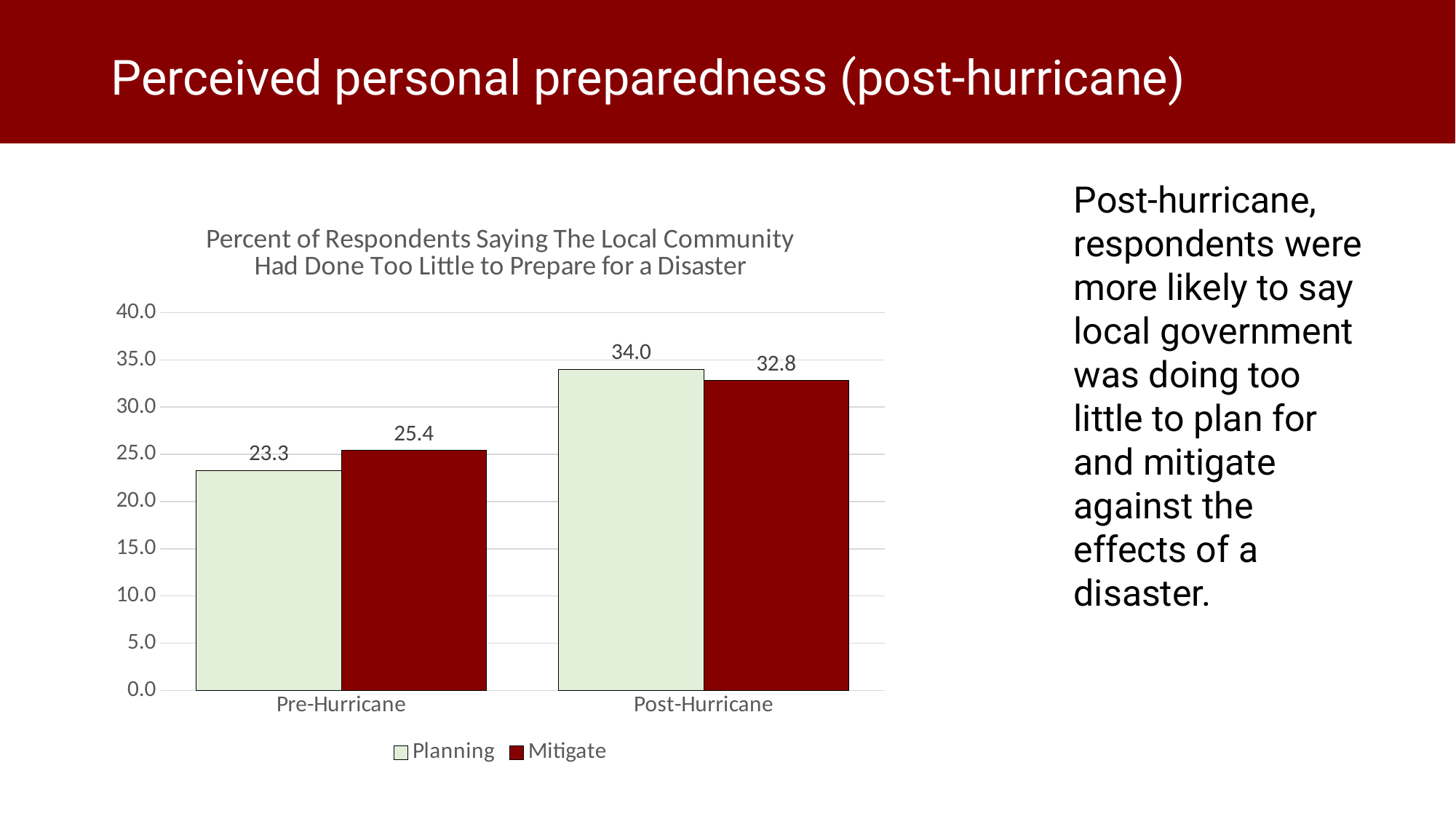

Perceived personal preparedness (post-hurricane)
Post-hurricane, respondents were more likely to say local government was doing too little to plan for and mitigate against the effects of a disaster.

### Chart: Percent of Respondents Saying The Local Community Had Done Too Little to Prepare for a Disaster

| Category | Planning | Mitigate |
|---|---|---|
| Pre-Hurricane | 23.3 | 25.4 |
| Post-Hurricane | 34.0 | 32.8 |